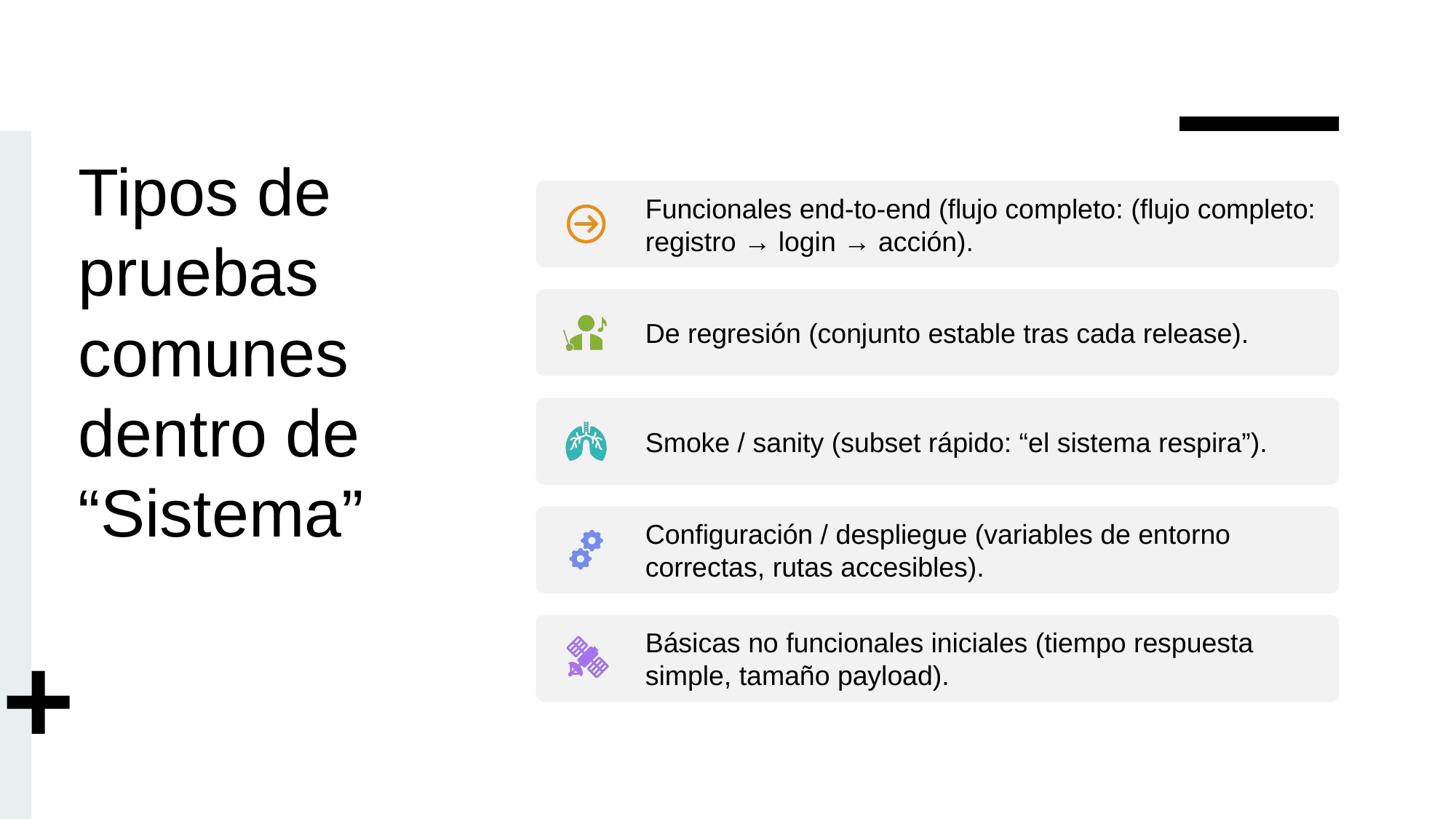

# Tipos de pruebas comunes dentro de “Sistema”
Funcionales end-to-end (flujo completo: (flujo completo: registro → login → acción).
De regresión (conjunto estable tras cada release).
Smoke / sanity (subset rápido: “el sistema respira”).
Configuración / despliegue (variables de entorno correctas, rutas accesibles).
Básicas no funcionales iniciales (tiempo respuesta simple, tamaño payload).